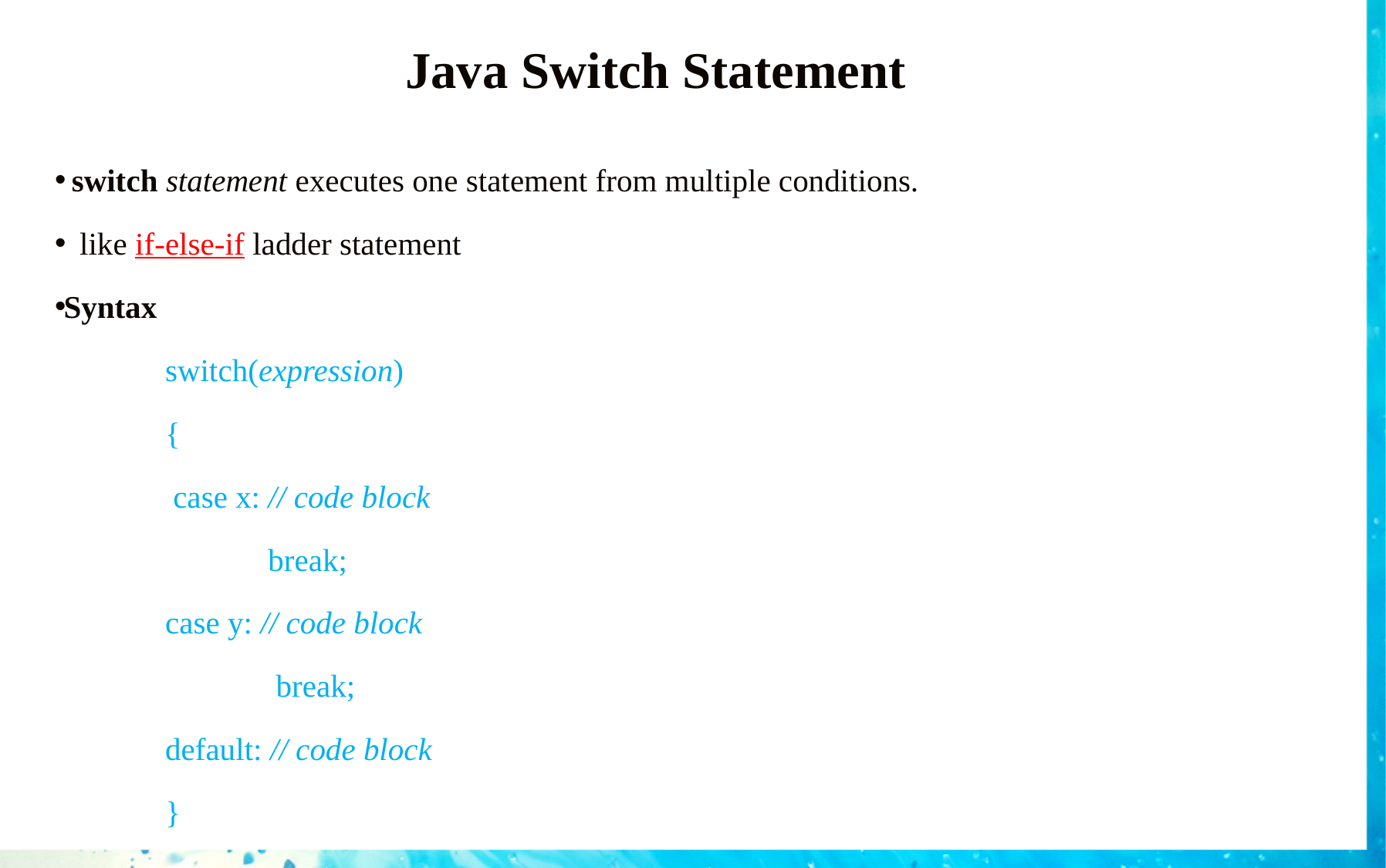

# Java Switch Statement
 switch statement executes one statement from multiple conditions.
  like if-else-if ladder statement
Syntax
switch(expression)
{
 case x: // code block
             break;
case y: // code block
              break;
default: // code block
}